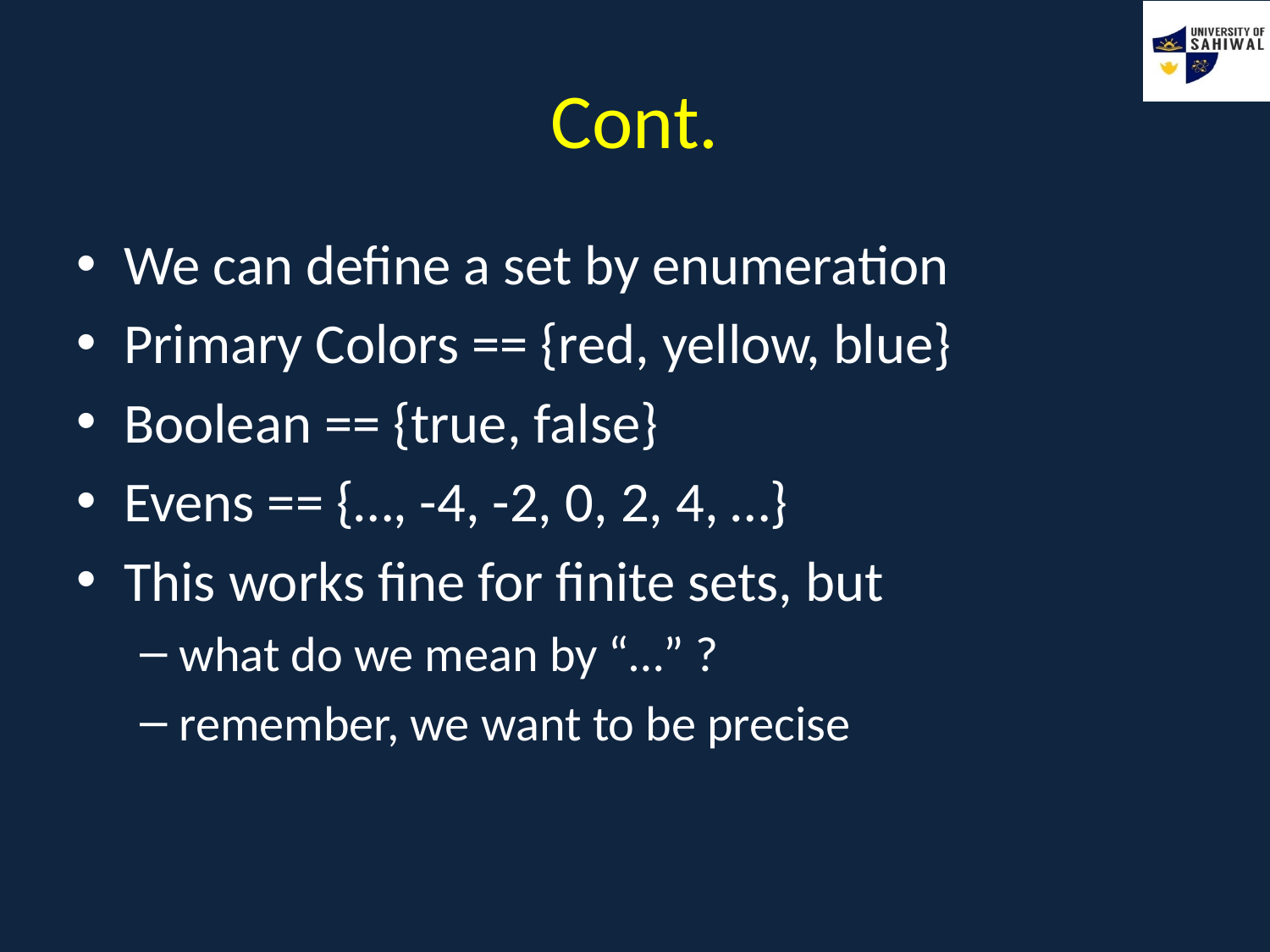

# Cont.
We can define a set by enumeration
Primary Colors == {red, yellow, blue}
Boolean == {true, false}
Evens == {…, -4, -2, 0, 2, 4, …}
This works fine for finite sets, but
what do we mean by “…” ?
remember, we want to be precise